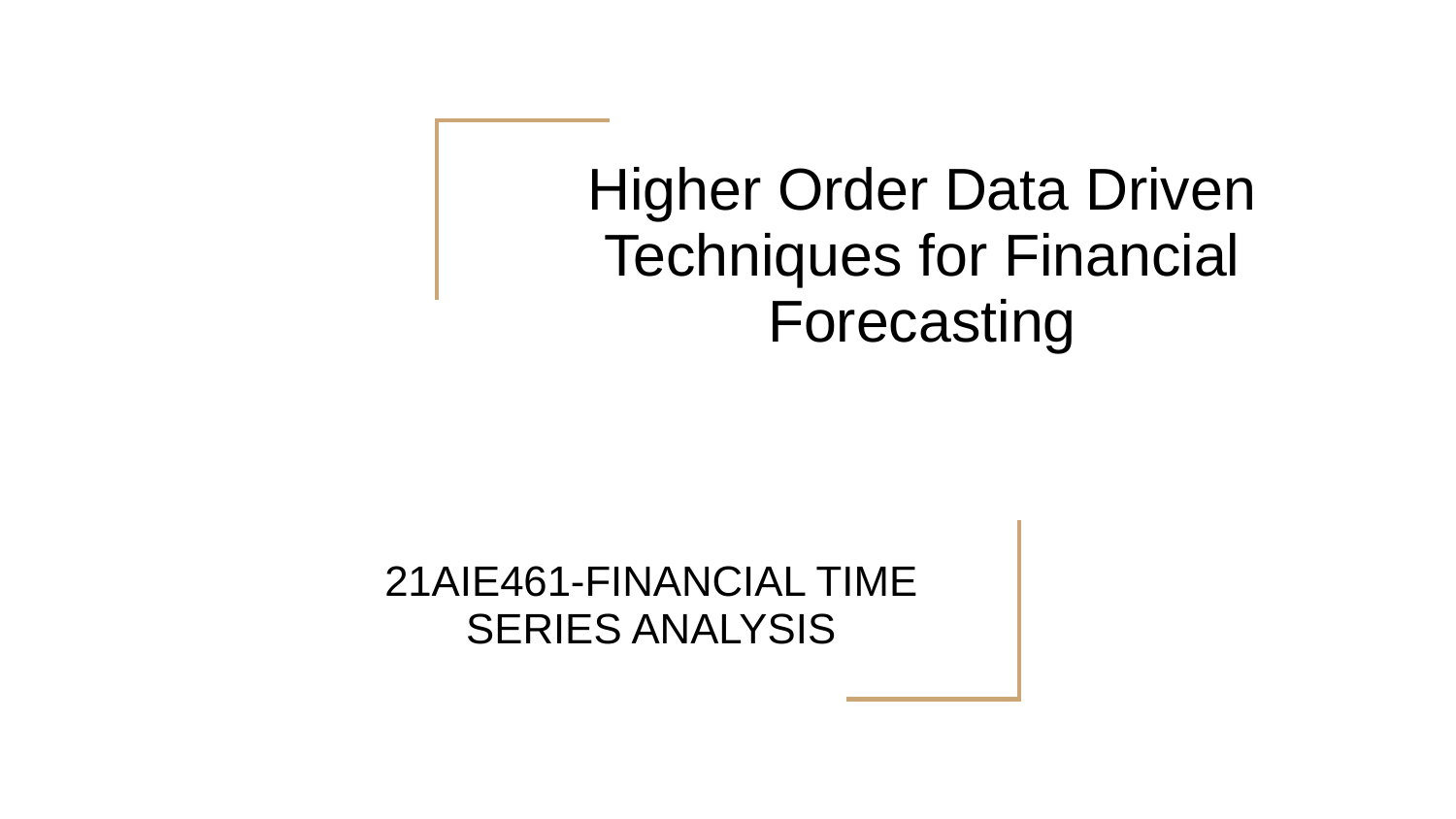

# Higher Order Data Driven Techniques for Financial Forecasting
21AIE461-FINANCIAL TIME SERIES ANALYSIS